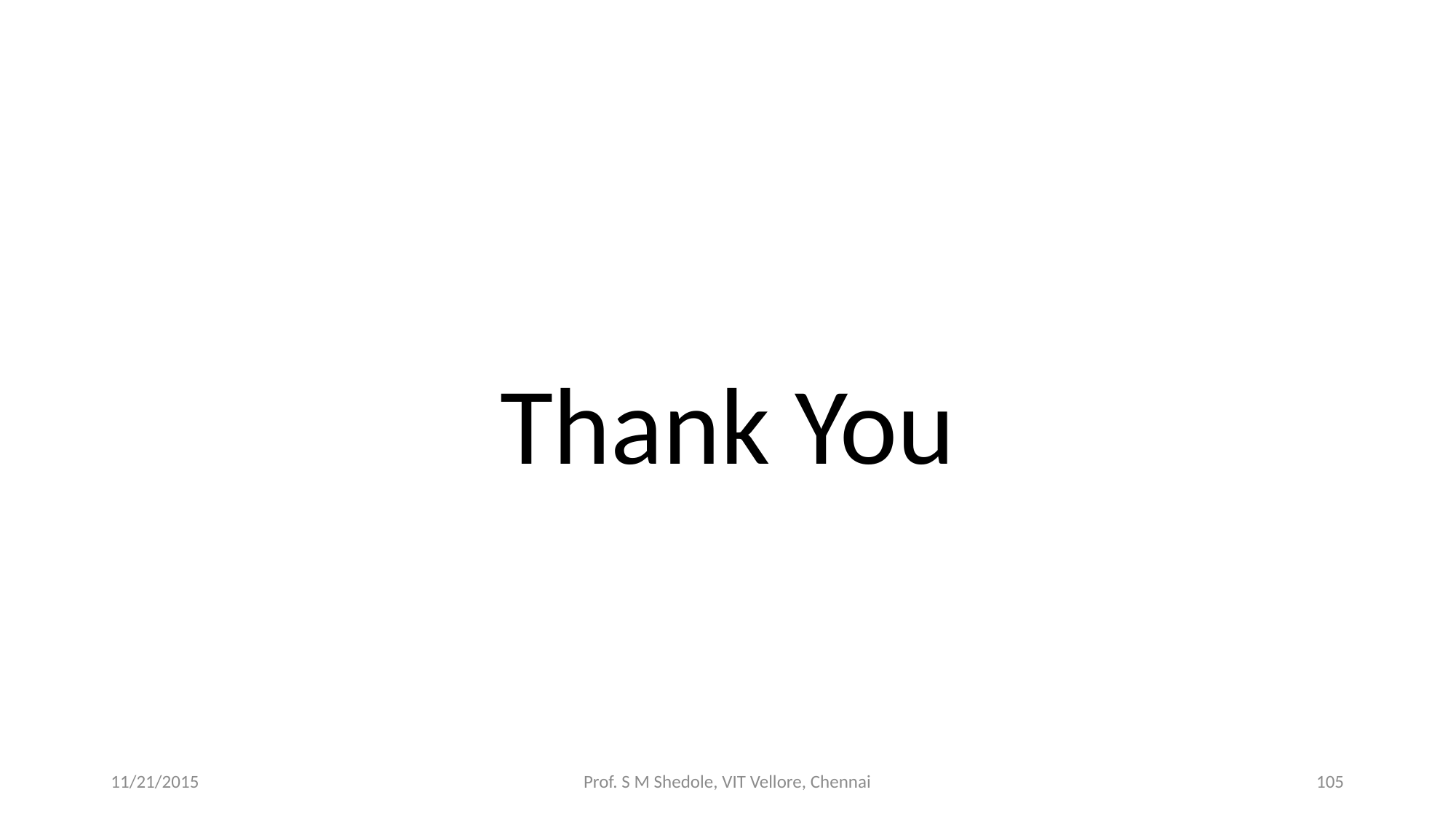

Thank You
11/21/2015
Prof. S M Shedole, VIT Vellore, Chennai
105